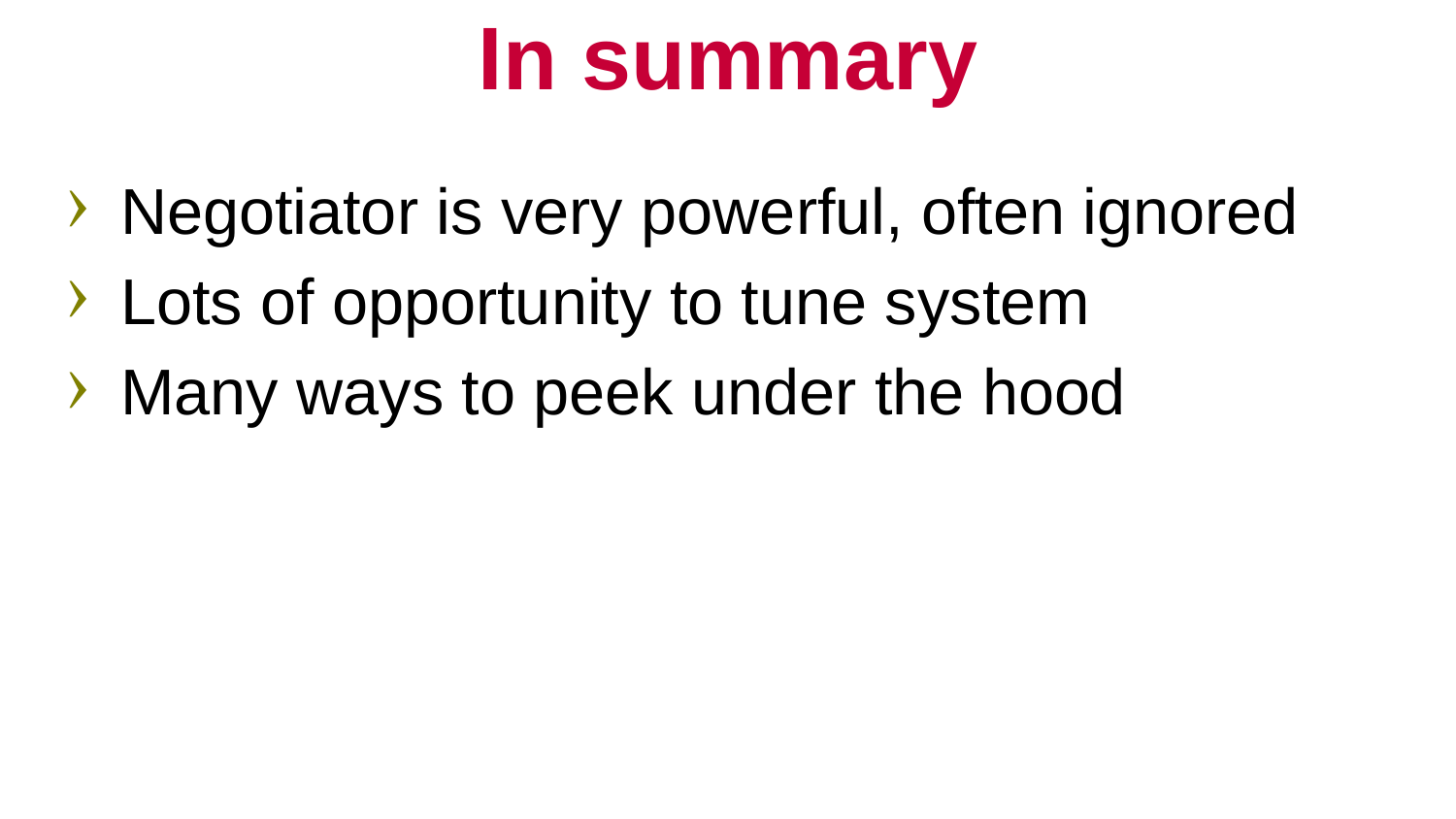

# In summary
Negotiator is very powerful, often ignored
Lots of opportunity to tune system
Many ways to peek under the hood